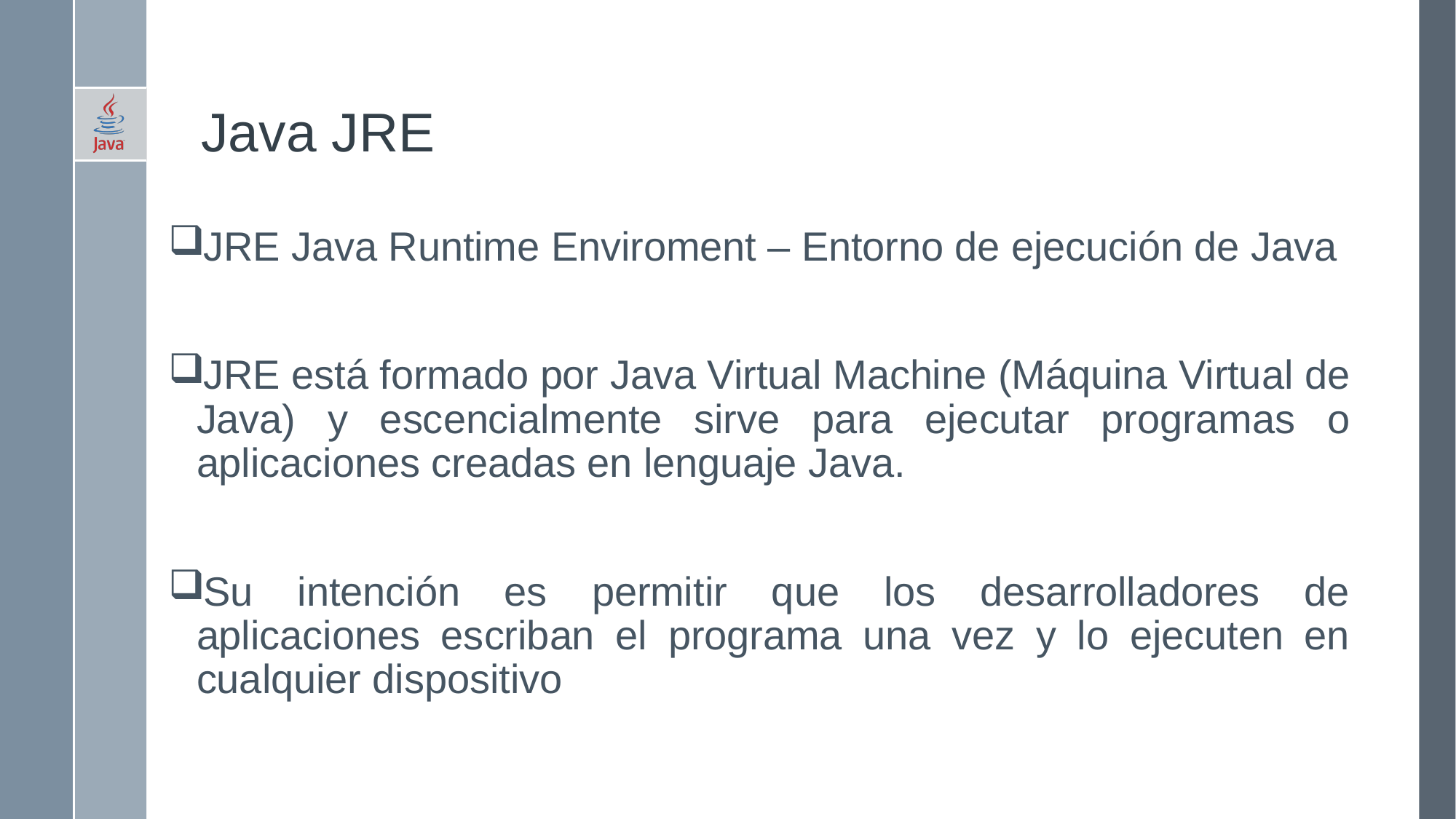

# Java JRE
JRE Java Runtime Enviroment – Entorno de ejecución de Java

JRE está formado por Java Virtual Machine (Máquina Virtual de Java) y escencialmente sirve para ejecutar programas o aplicaciones creadas en lenguaje Java.

Su intención es permitir que los desarrolladores de aplicaciones escriban el programa una vez y lo ejecuten en cualquier dispositivo